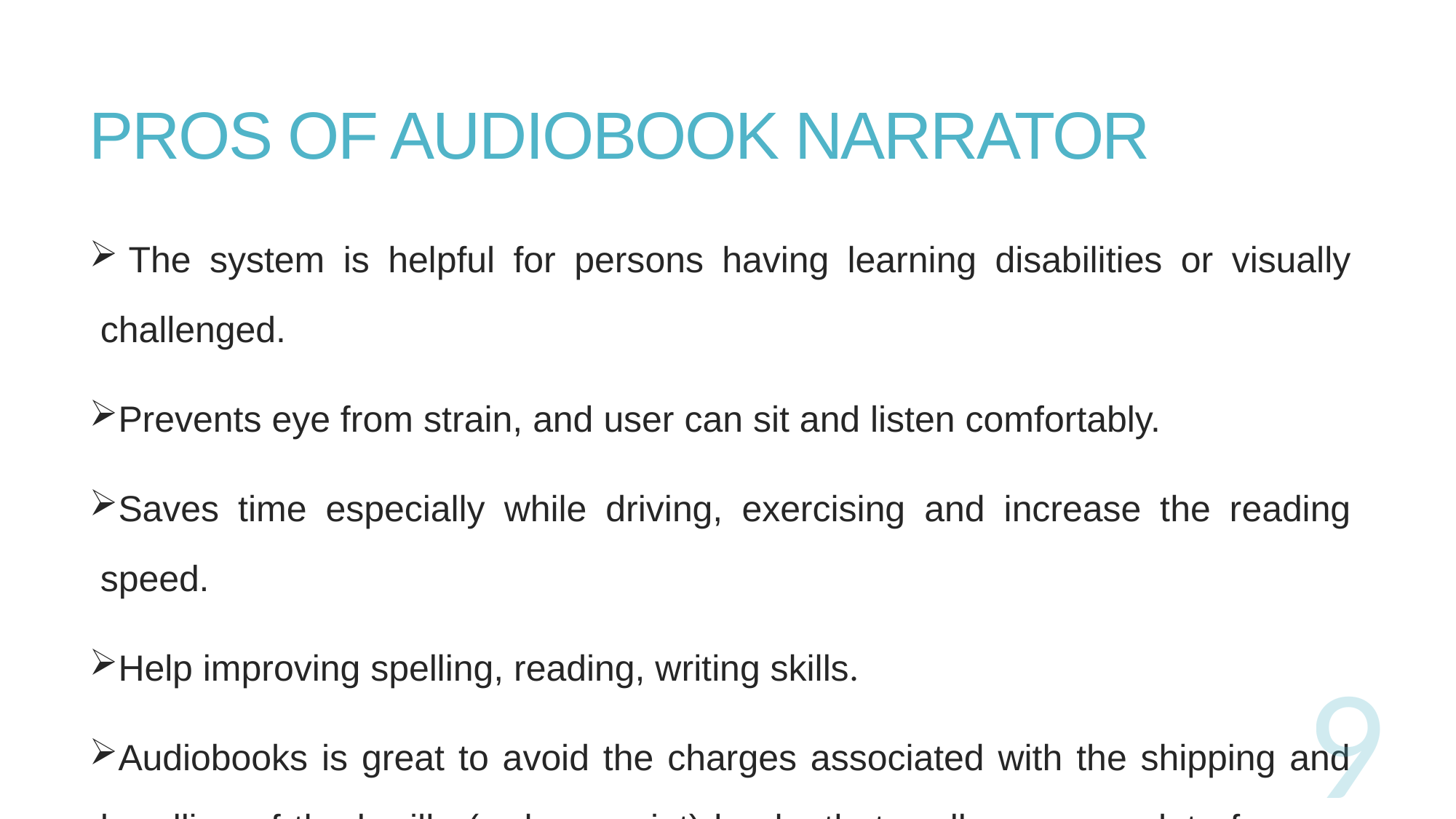

# PROS OF AUDIOBOOK NARRATOR
 The system is helpful for persons having learning disabilities or visually challenged.
Prevents eye from strain, and user can sit and listen comfortably.
Saves time especially while driving, exercising and increase the reading speed.
Help improving spelling, reading, writing skills.
Audiobooks is great to avoid the charges associated with the shipping and handling of the braille (or large print) books that really occupy a lot of space and also weight a lot.
9